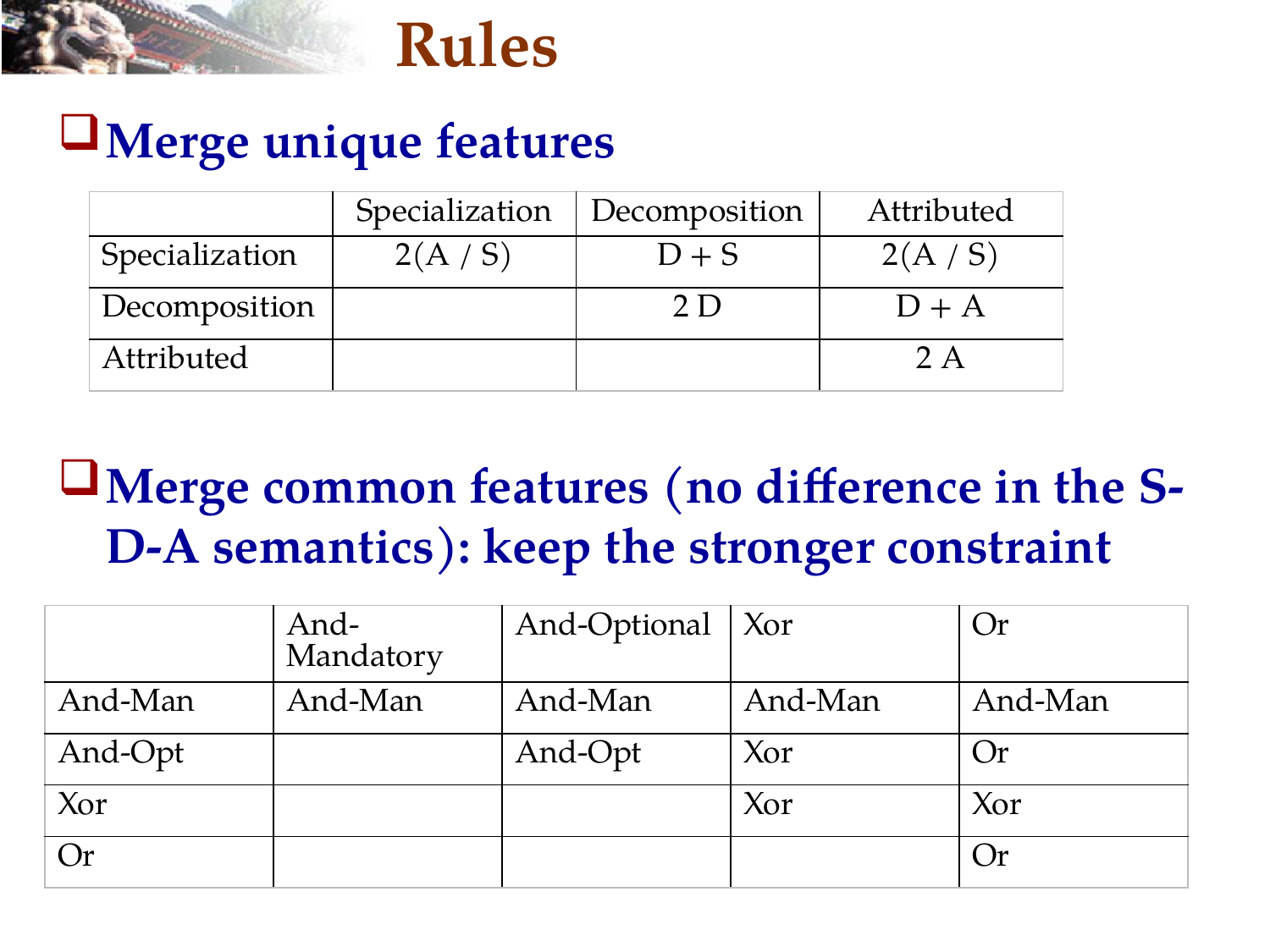

# Rules
Merge unique features

Merge common features (no difference in the S-D-A semantics): keep the stronger constraint
|  | Specialization | Decomposition | Attributed |
| --- | --- | --- | --- |
| Specialization | 2(A / S) | D + S | 2(A / S) |
| Decomposition |  | 2 D | D + A |
| Attributed |  |  | 2 A |
|  | And-Mandatory | And-Optional | Xor | Or |
| --- | --- | --- | --- | --- |
| And-Man | And-Man | And-Man | And-Man | And-Man |
| And-Opt |  | And-Opt | Xor | Or |
| Xor |  |  | Xor | Xor |
| Or |  |  |  | Or |